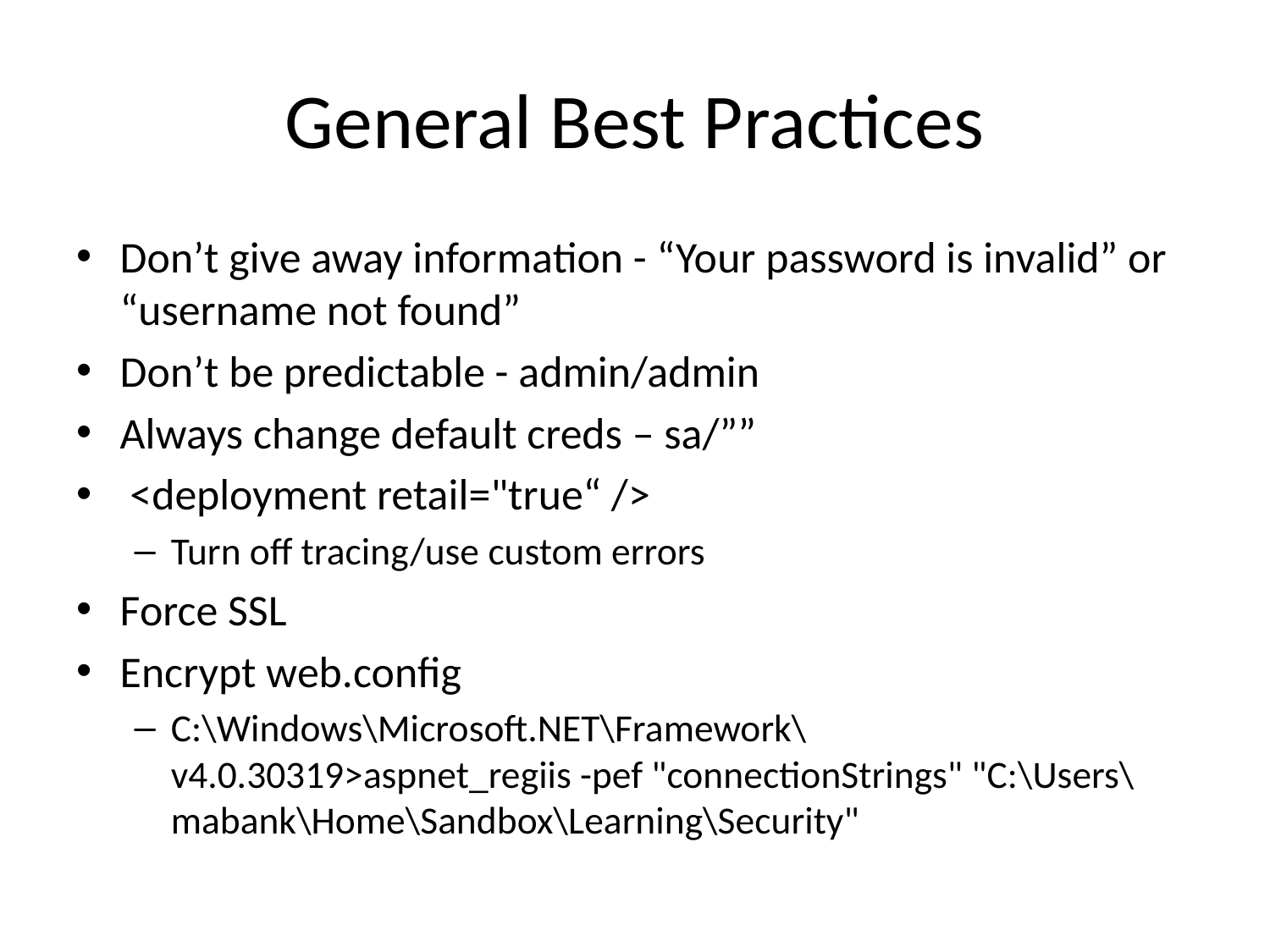

# General Best Practices
Don’t give away information - “Your password is invalid” or “username not found”
Don’t be predictable - admin/admin
Always change default creds – sa/””
 <deployment retail="true“ />
Turn off tracing/use custom errors
Force SSL
Encrypt web.config
C:\Windows\Microsoft.NET\Framework\v4.0.30319>aspnet_regiis -pef "connectionStrings" "C:\Users\mabank\Home\Sandbox\Learning\Security"